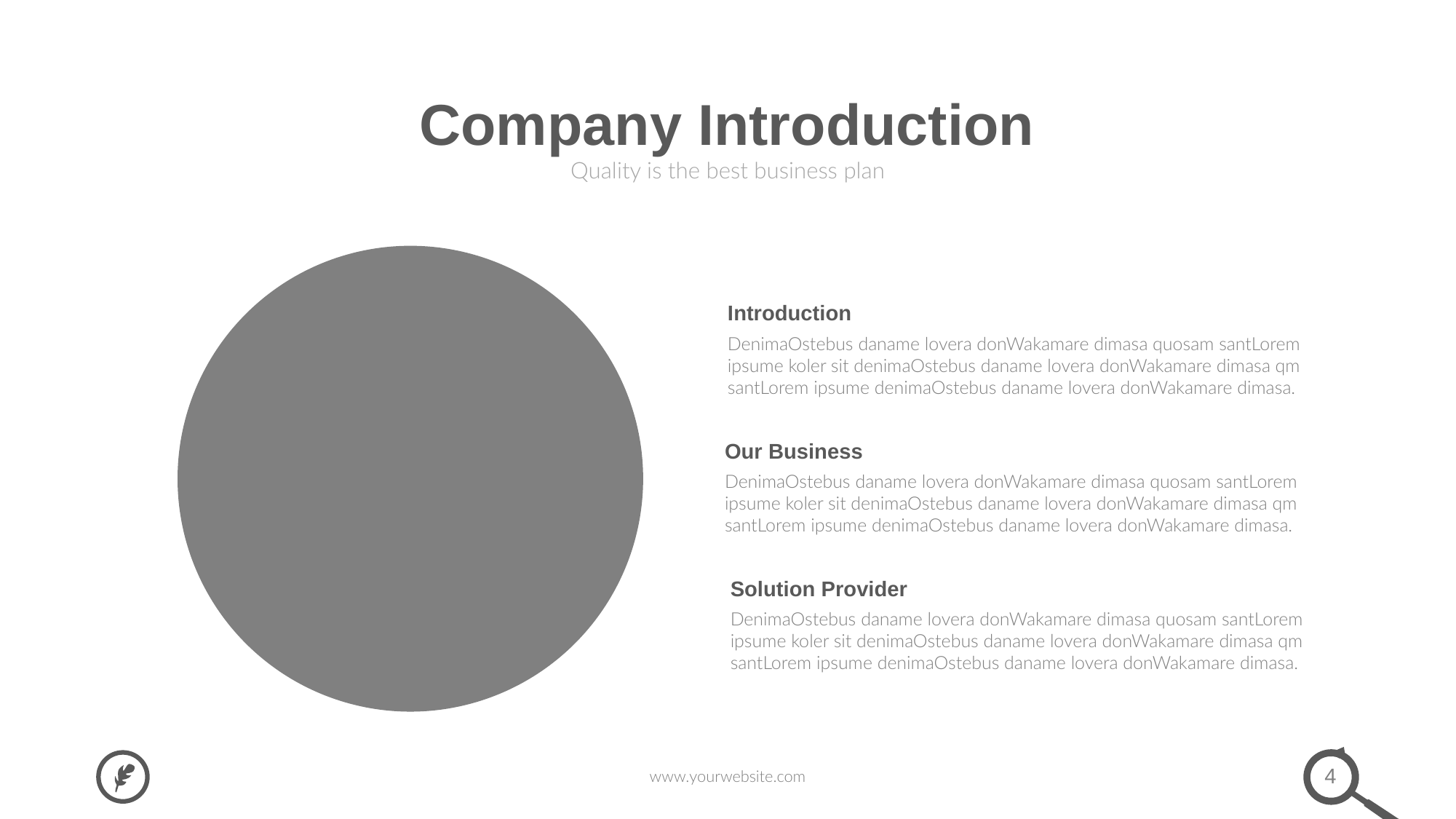

Company Introduction
Quality is the best business plan

Introduction
DenimaOstebus daname lovera donWakamare dimasa quosam santLorem ipsume koler sit denimaOstebus daname lovera donWakamare dimasa qm santLorem ipsume denimaOstebus daname lovera donWakamare dimasa.
Our Business
DenimaOstebus daname lovera donWakamare dimasa quosam santLorem ipsume koler sit denimaOstebus daname lovera donWakamare dimasa qm santLorem ipsume denimaOstebus daname lovera donWakamare dimasa.
Solution Provider
DenimaOstebus daname lovera donWakamare dimasa quosam santLorem ipsume koler sit denimaOstebus daname lovera donWakamare dimasa qm santLorem ipsume denimaOstebus daname lovera donWakamare dimasa.

4

www.yourwebsite.com